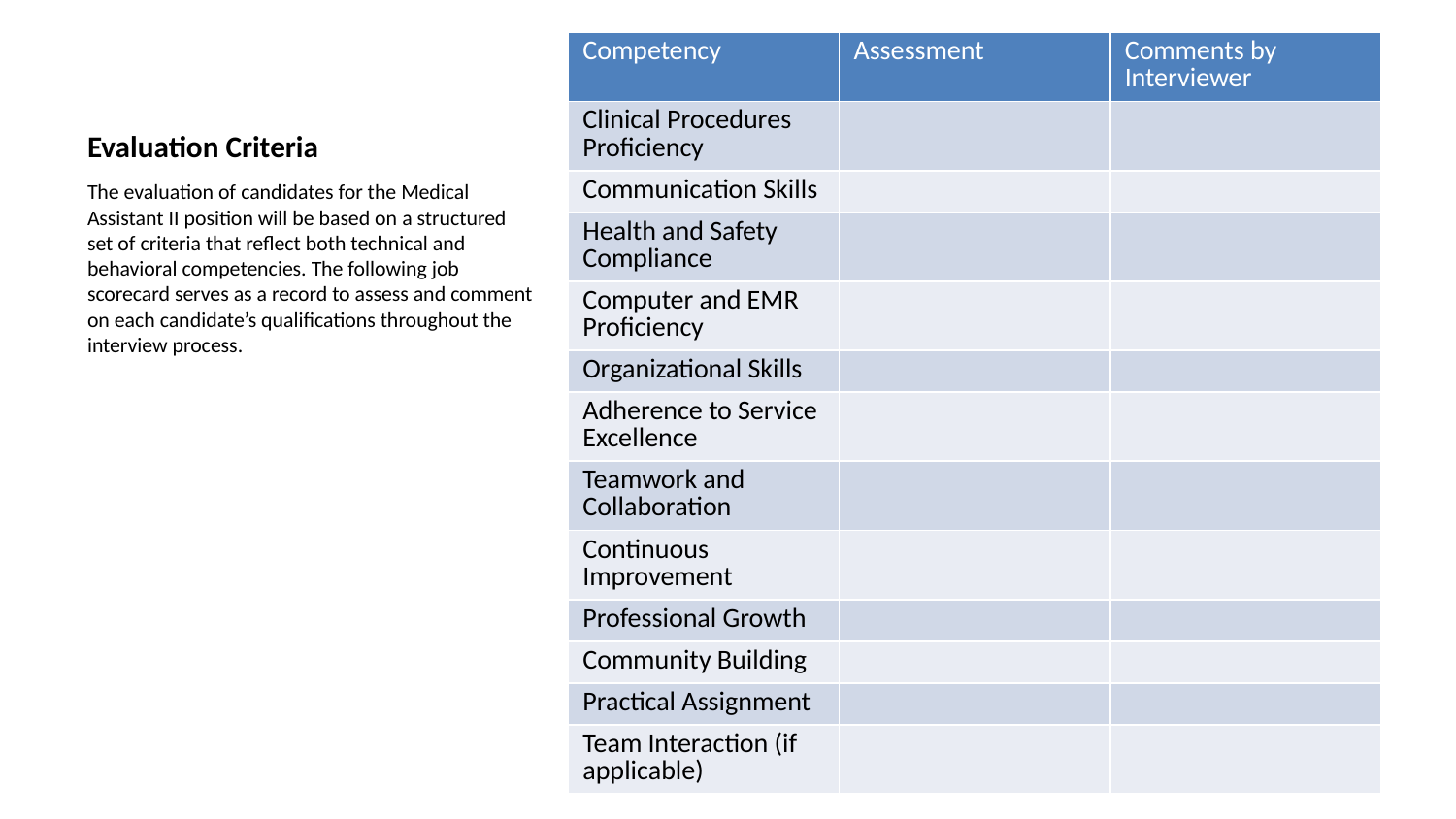

| Competency | Assessment | Comments by Interviewer |
| --- | --- | --- |
| Clinical Procedures Proficiency |  |  |
| Communication Skills |  |  |
| Health and Safety Compliance |  |  |
| Computer and EMR Proficiency |  |  |
| Organizational Skills |  |  |
| Adherence to Service Excellence |  |  |
| Teamwork and Collaboration |  |  |
| Continuous Improvement |  |  |
| Professional Growth |  |  |
| Community Building |  |  |
| Practical Assignment |  |  |
| Team Interaction (if applicable) |  |  |
# Evaluation Criteria
The evaluation of candidates for the Medical Assistant II position will be based on a structured set of criteria that reflect both technical and behavioral competencies. The following job scorecard serves as a record to assess and comment on each candidate’s qualifications throughout the interview process.